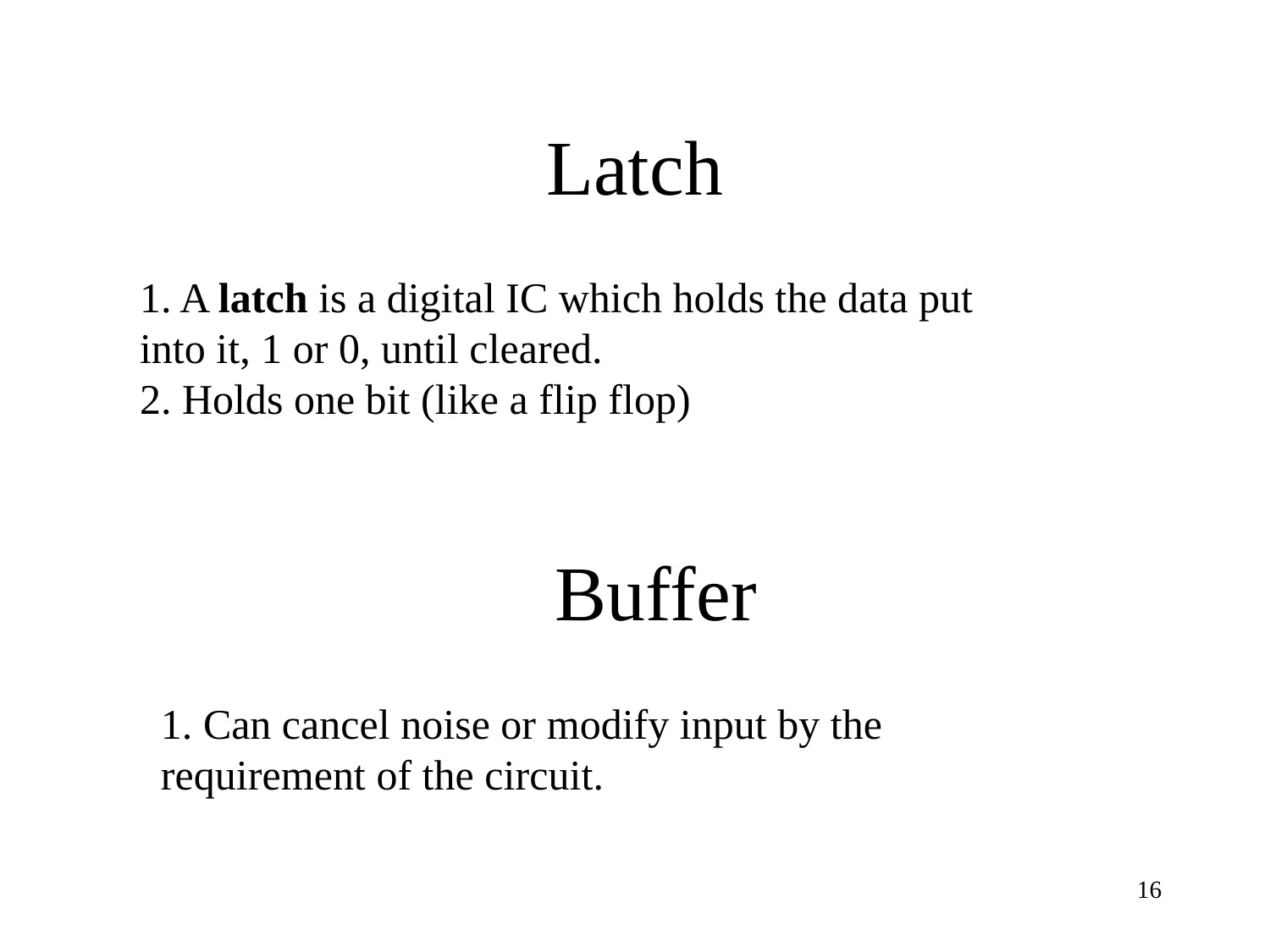

# Latch
1. A latch is a digital IC which holds the data put into it, 1 or 0, until cleared.
2. Holds one bit (like a flip flop)
Buffer
1. Can cancel noise or modify input by the requirement of the circuit.

16